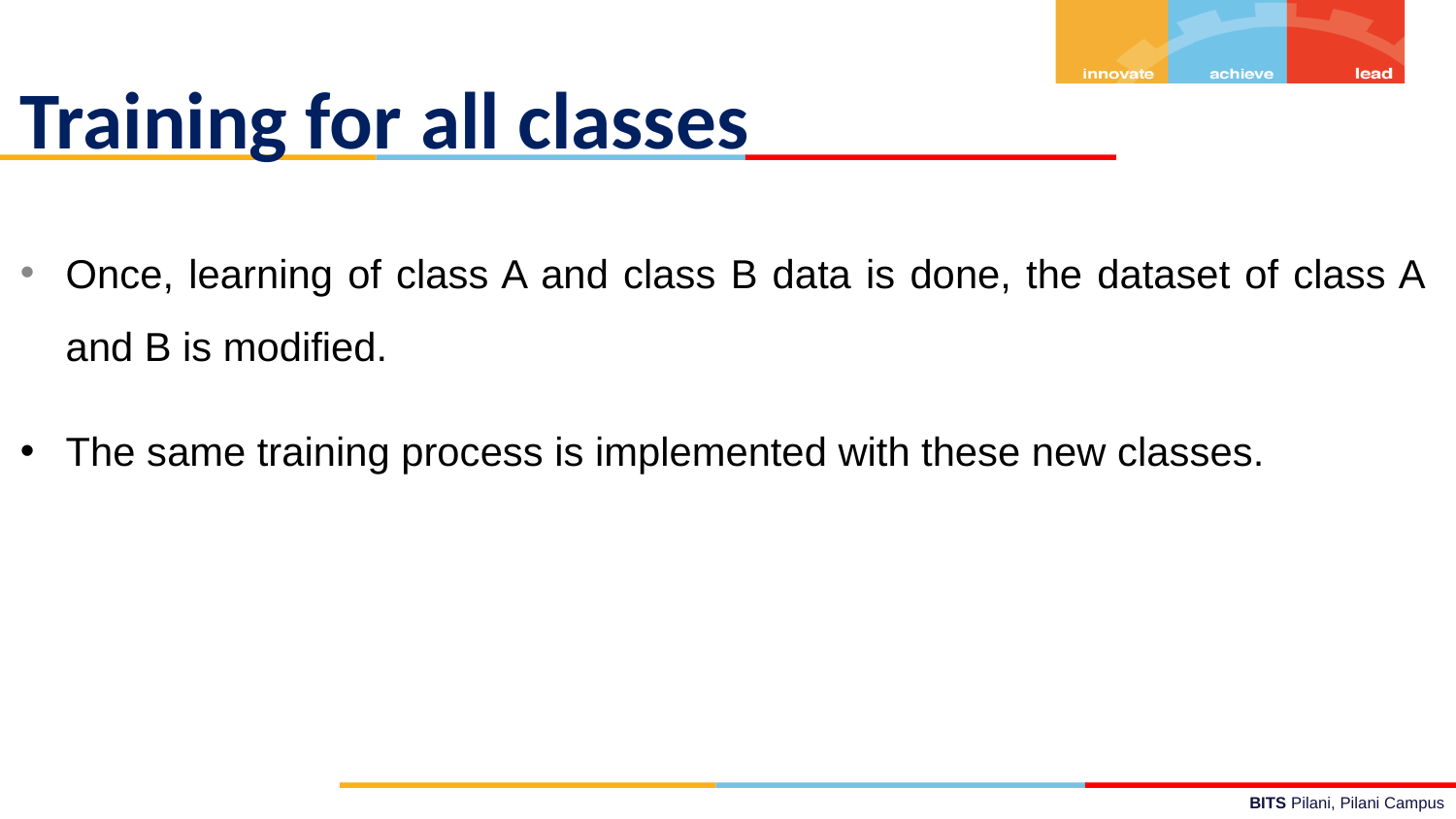

# Training for all classes
Once, learning of class A and class B data is done, the dataset of class A and B is modified.
The same training process is implemented with these new classes.